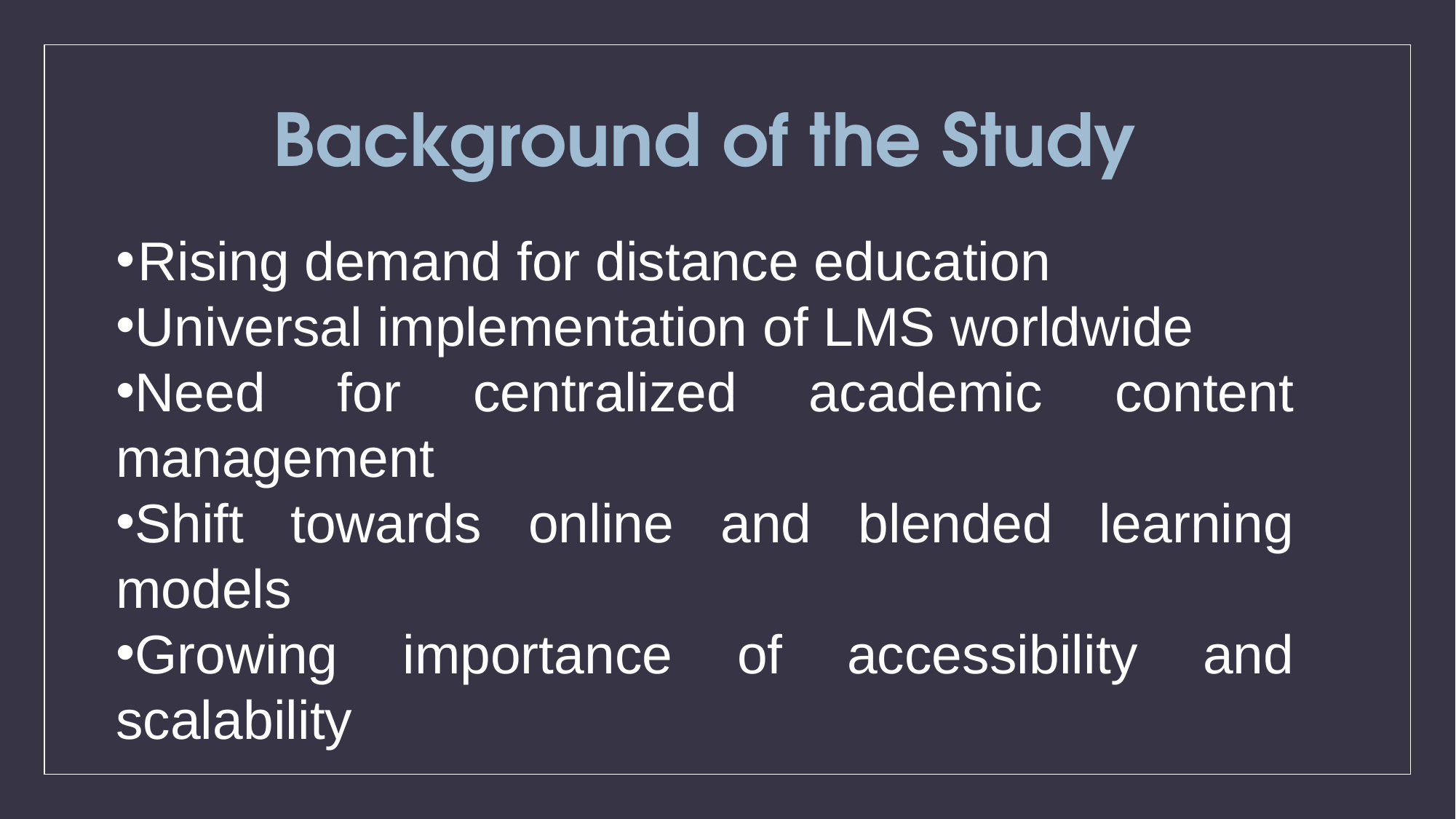

# Background of the Study
Rising demand for distance education
Universal implementation of LMS worldwide
Need for centralized academic content management
Shift towards online and blended learning models
Growing importance of accessibility and scalability